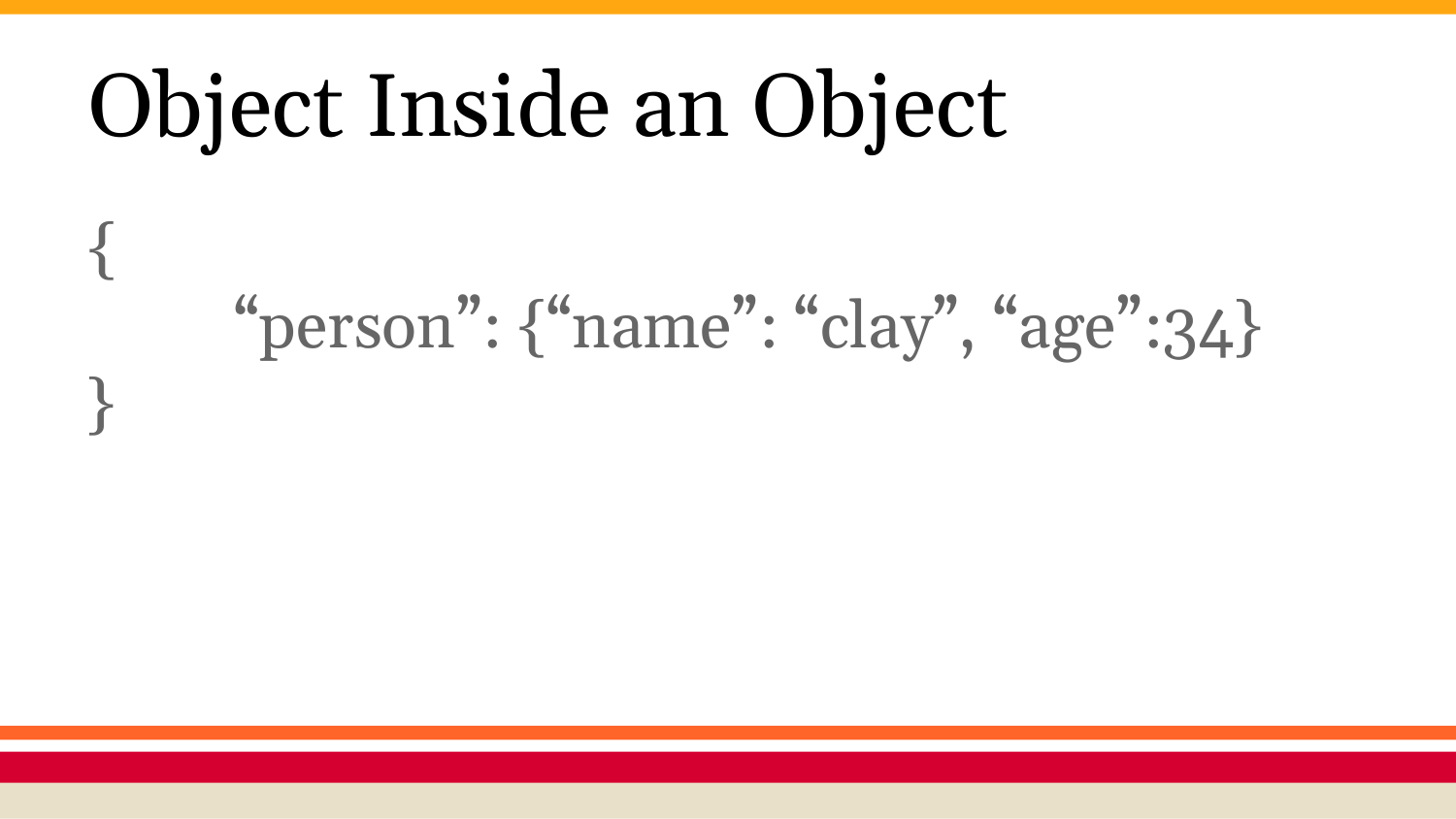

# Object Inside an Object
{
	“person”: {“name”: “clay”, “age”:34}
}